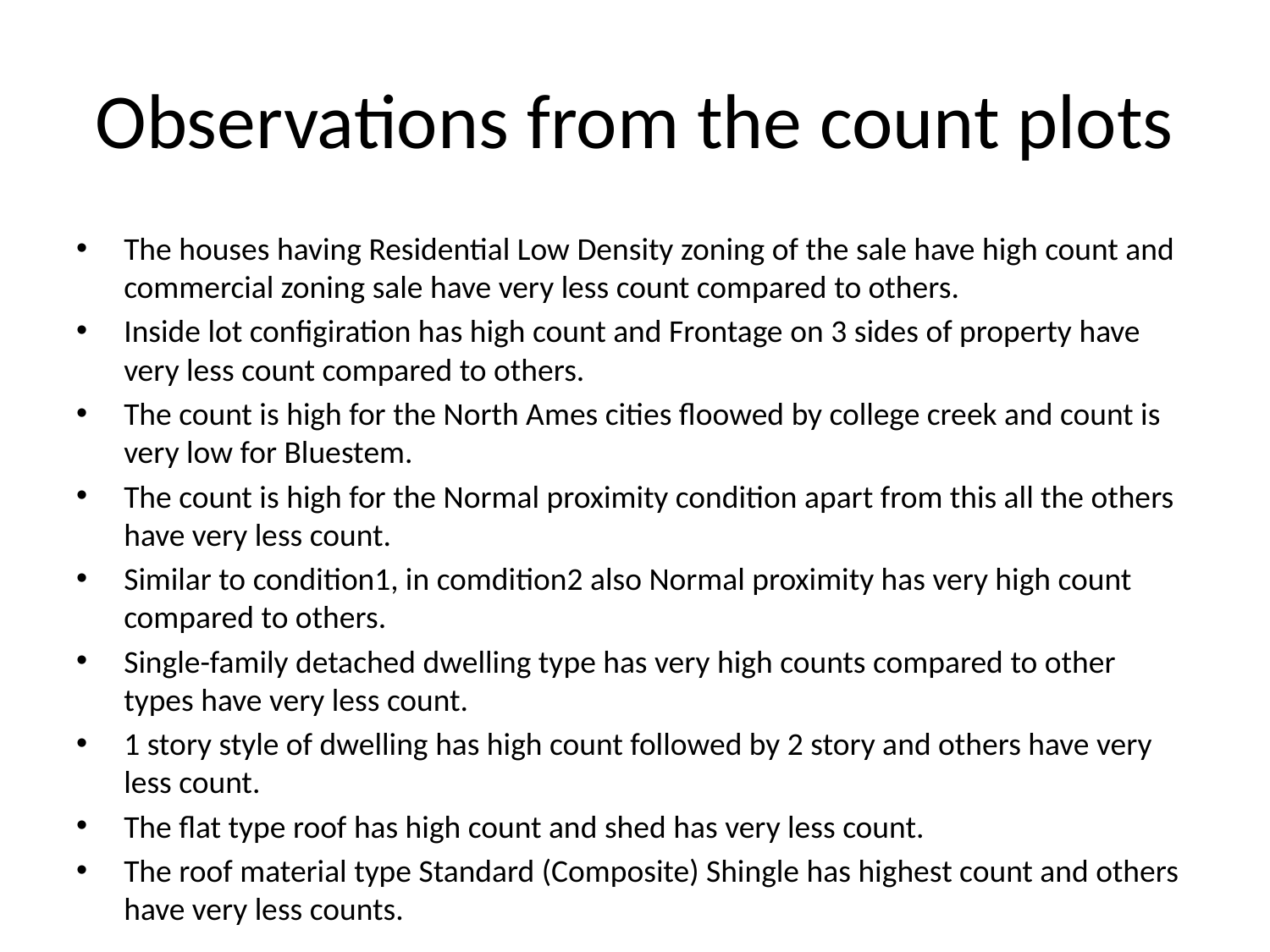

# Observations from the count plots
The houses having Residential Low Density zoning of the sale have high count and commercial zoning sale have very less count compared to others.
Inside lot configiration has high count and Frontage on 3 sides of property have very less count compared to others.
The count is high for the North Ames cities floowed by college creek and count is very low for Bluestem.
The count is high for the Normal proximity condition apart from this all the others have very less count.
Similar to condition1, in comdition2 also Normal proximity has very high count compared to others.
Single-family detached dwelling type has very high counts compared to other types have very less count.
1 story style of dwelling has high count followed by 2 story and others have very less count.
The flat type roof has high count and shed has very less count.
The roof material type Standard (Composite) Shingle has highest count and others have very less counts.